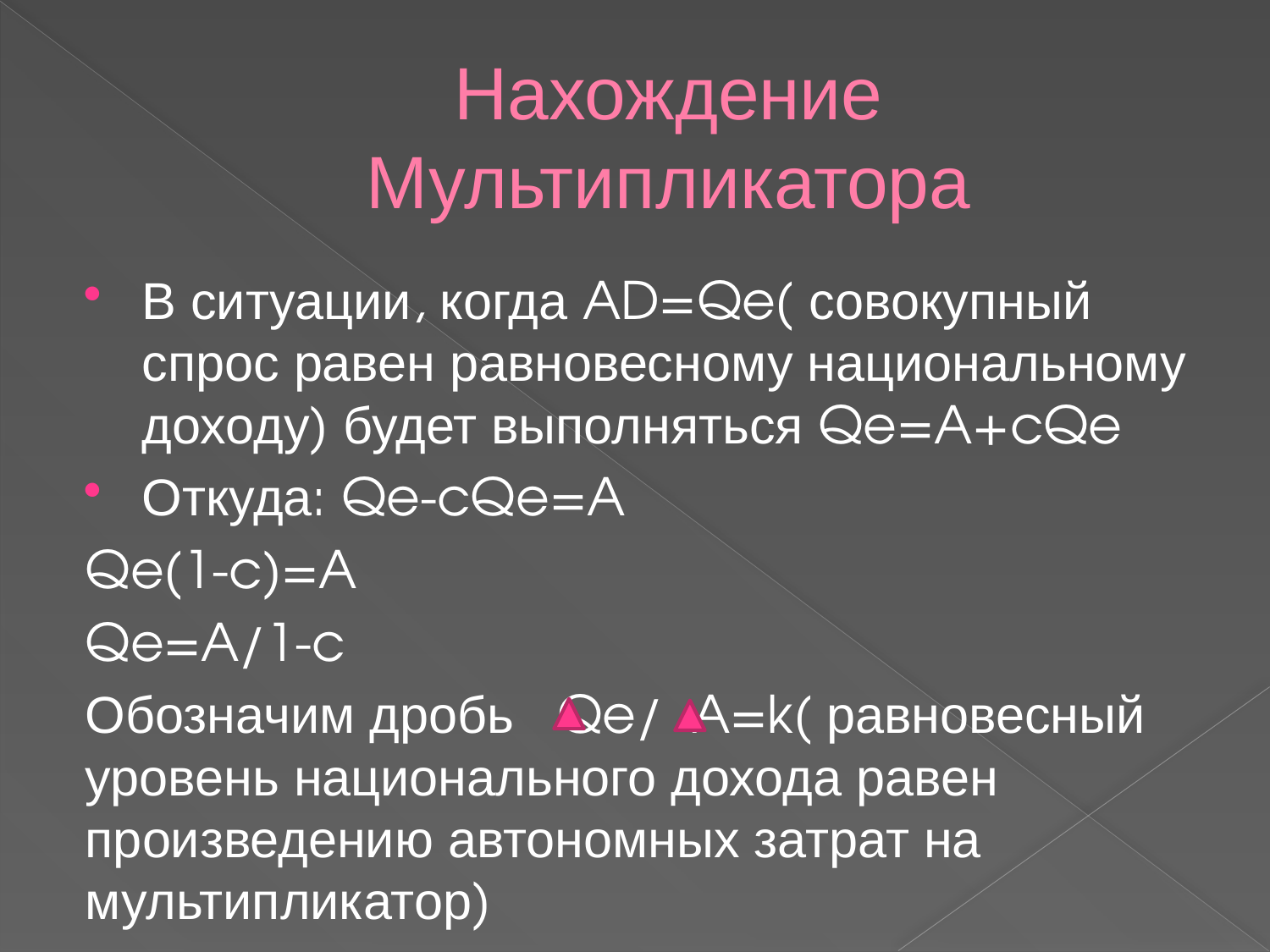

# Нахождение Мультипликатора
В ситуации, когда AD=Qe( совокупный спрос равен равновесному национальному доходу) будет выполняться Qe=A+cQe
Откуда: Qe-cQe=A
Qe(1-c)=A
Qe=A/1-c
Обозначим дробь   Qe/  A=k( равновесный уровень национального дохода равен произведению автономных затрат на мультипликатор)